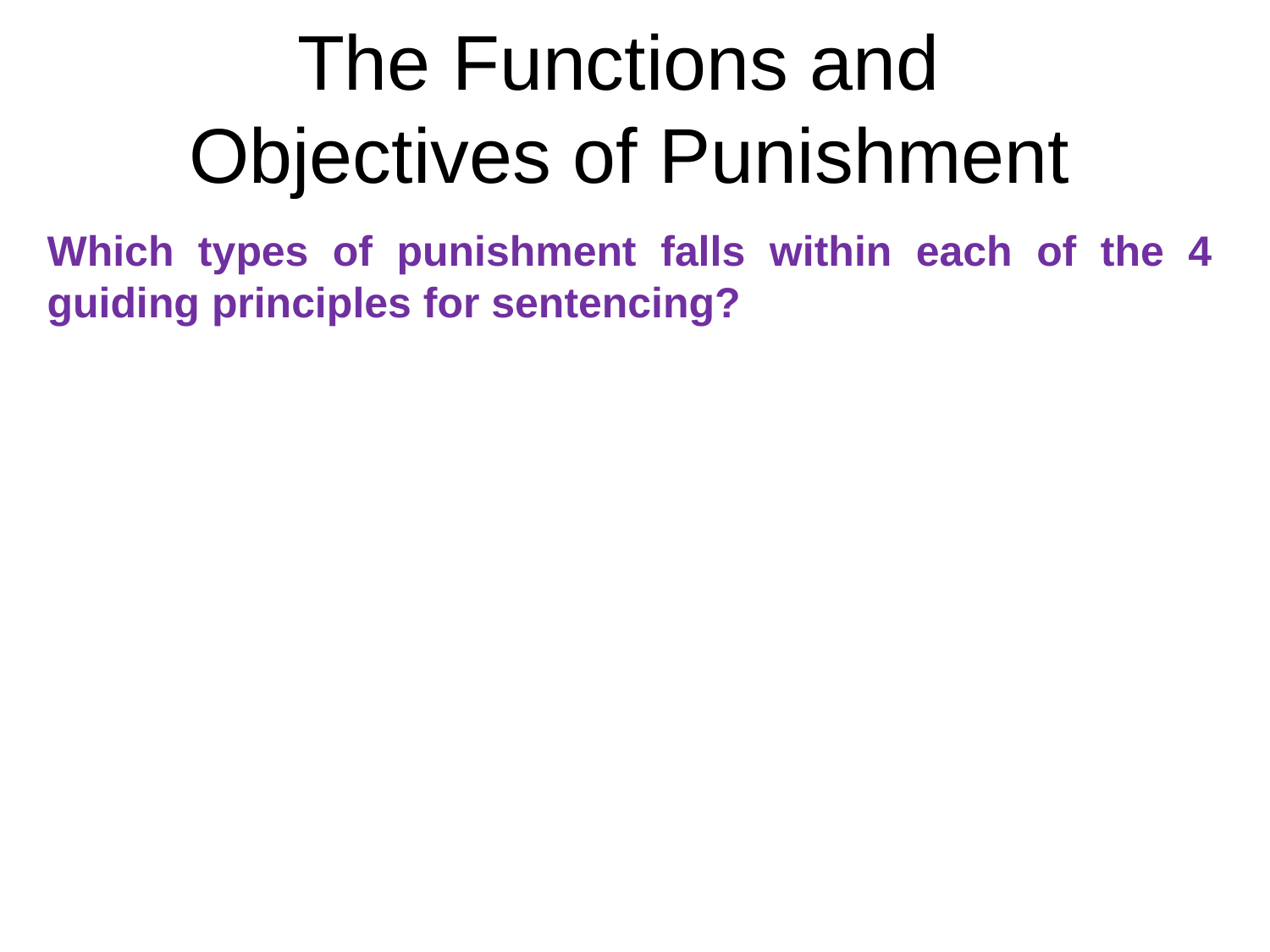

# The Functions and Objectives of Punishment
Which types of punishment falls within each of the 4 guiding principles for sentencing?